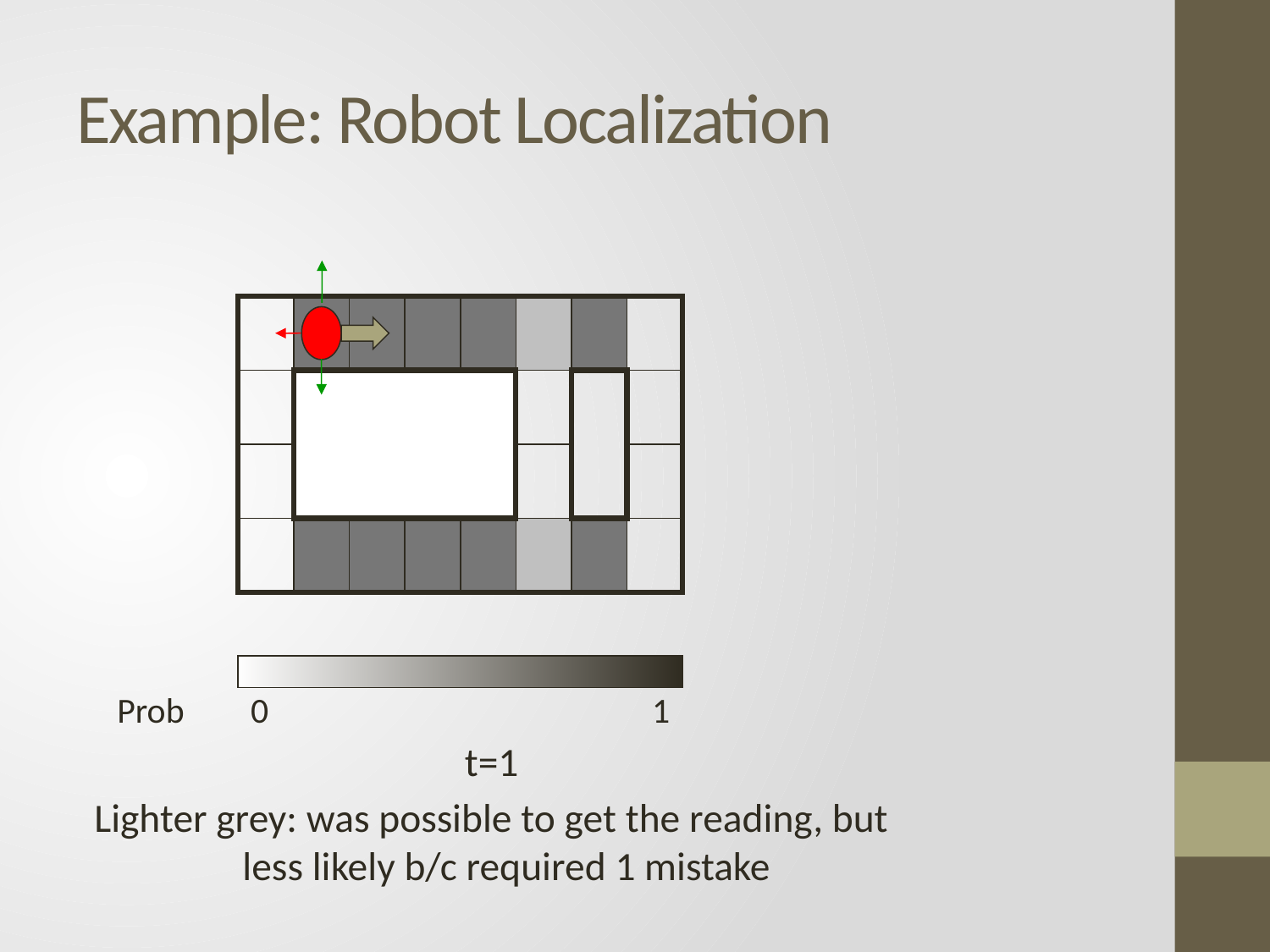

# Example: Robot Localization

Prob
0
1
t=1
Lighter grey: was possible to get the reading, but less likely b/c required 1 mistake